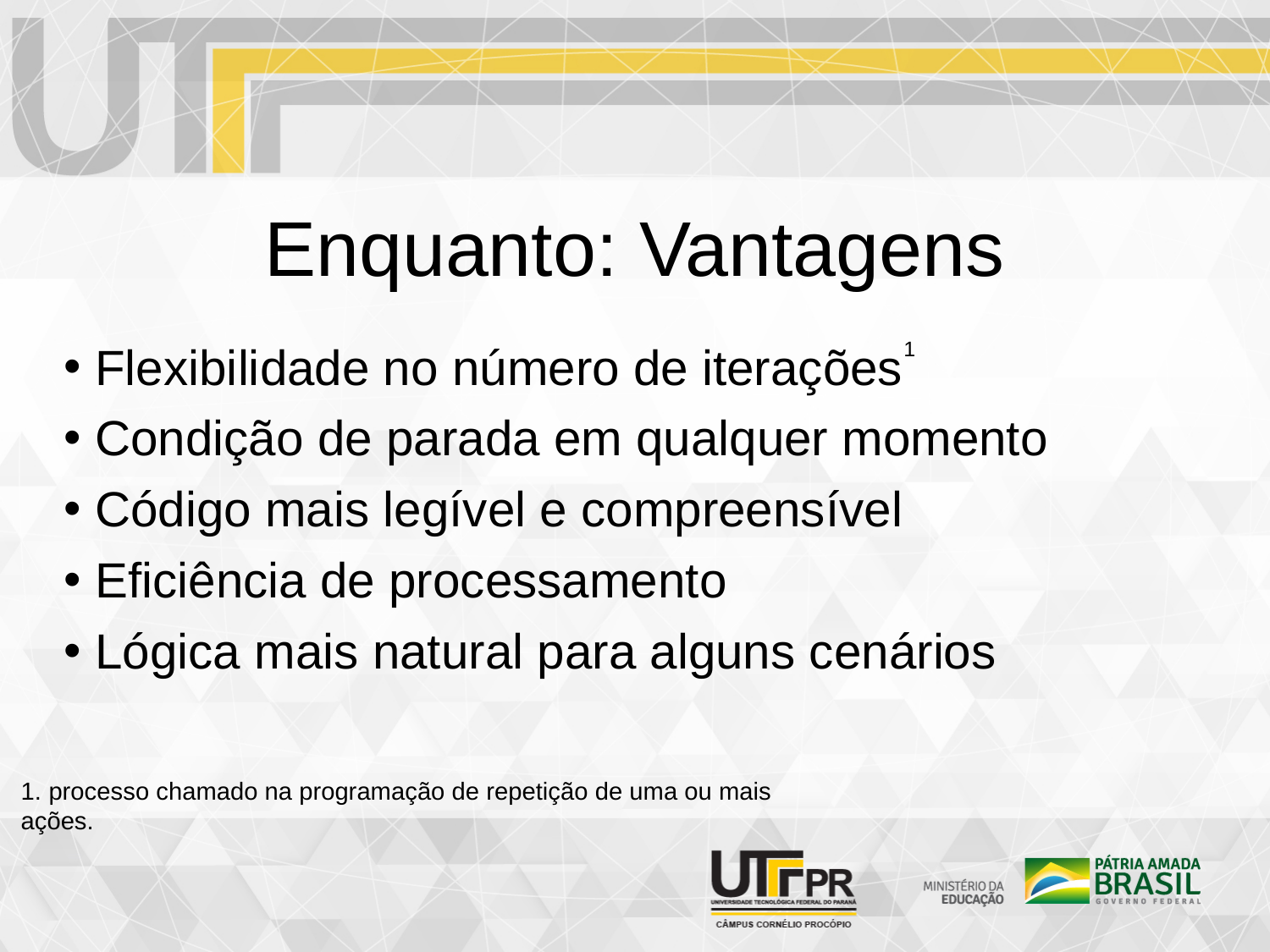

Enquanto: Vantagens
1
Flexibilidade no número de iterações
Condição de parada em qualquer momento
Código mais legível e compreensível
Eficiência de processamento
Lógica mais natural para alguns cenários
1. processo chamado na programação de repetição de uma ou mais ações.